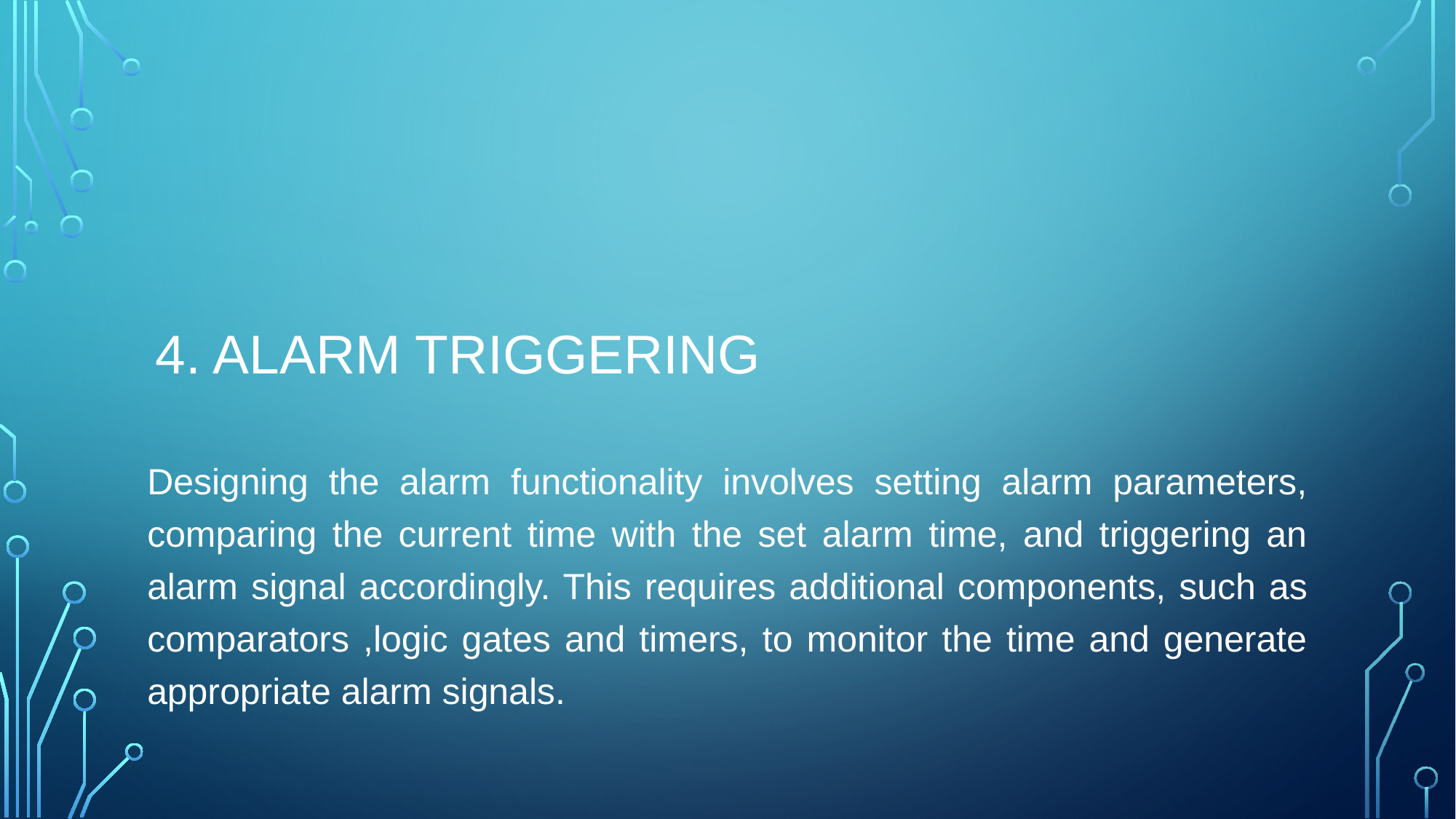

# 4. Alarm Triggering
Designing the alarm functionality involves setting alarm parameters, comparing the current time with the set alarm time, and triggering an alarm signal accordingly. This requires additional components, such as comparators ,logic gates and timers, to monitor the time and generate appropriate alarm signals.